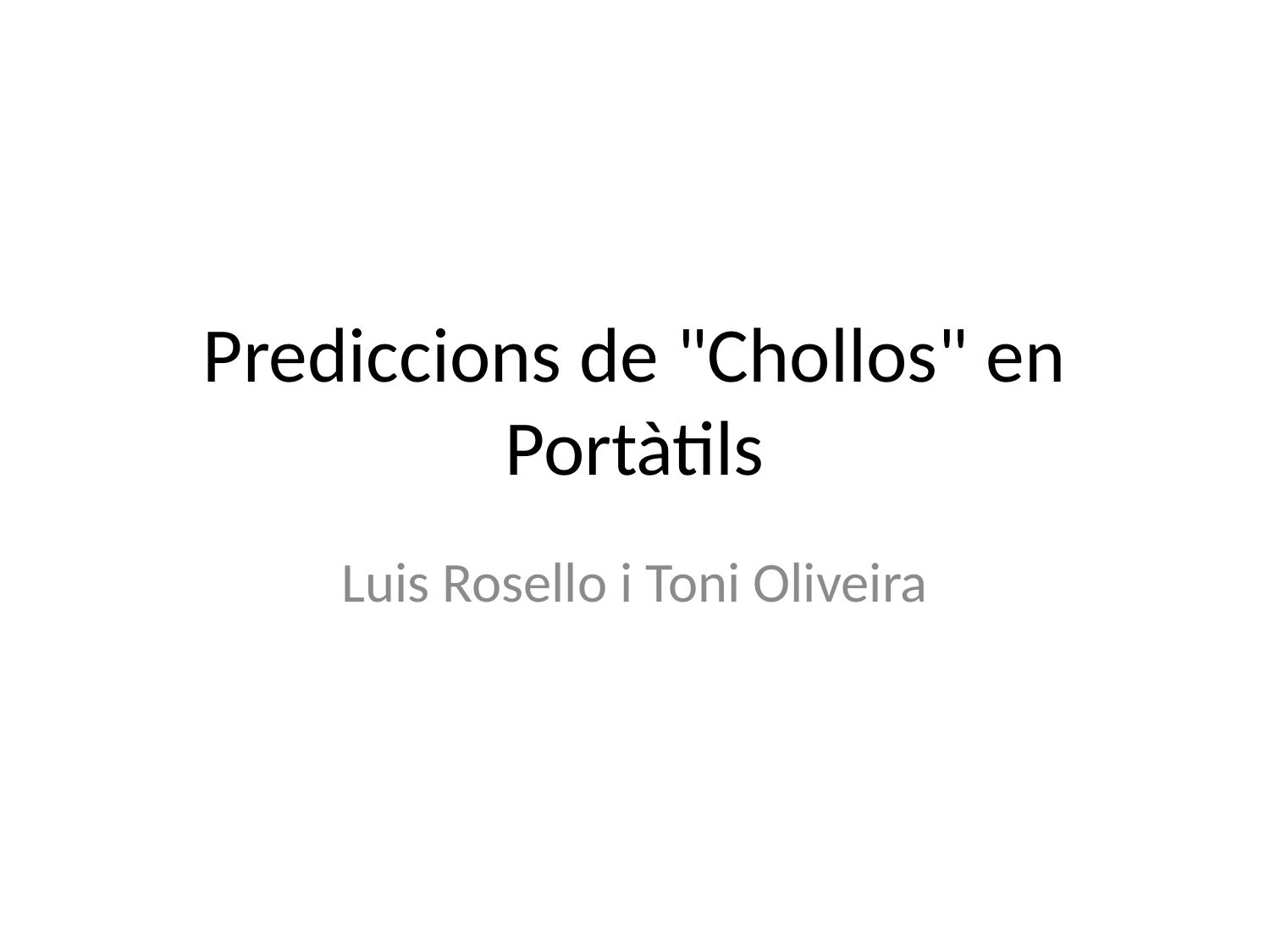

# Prediccions de "Chollos" en Portàtils
Luis Rosello i Toni Oliveira